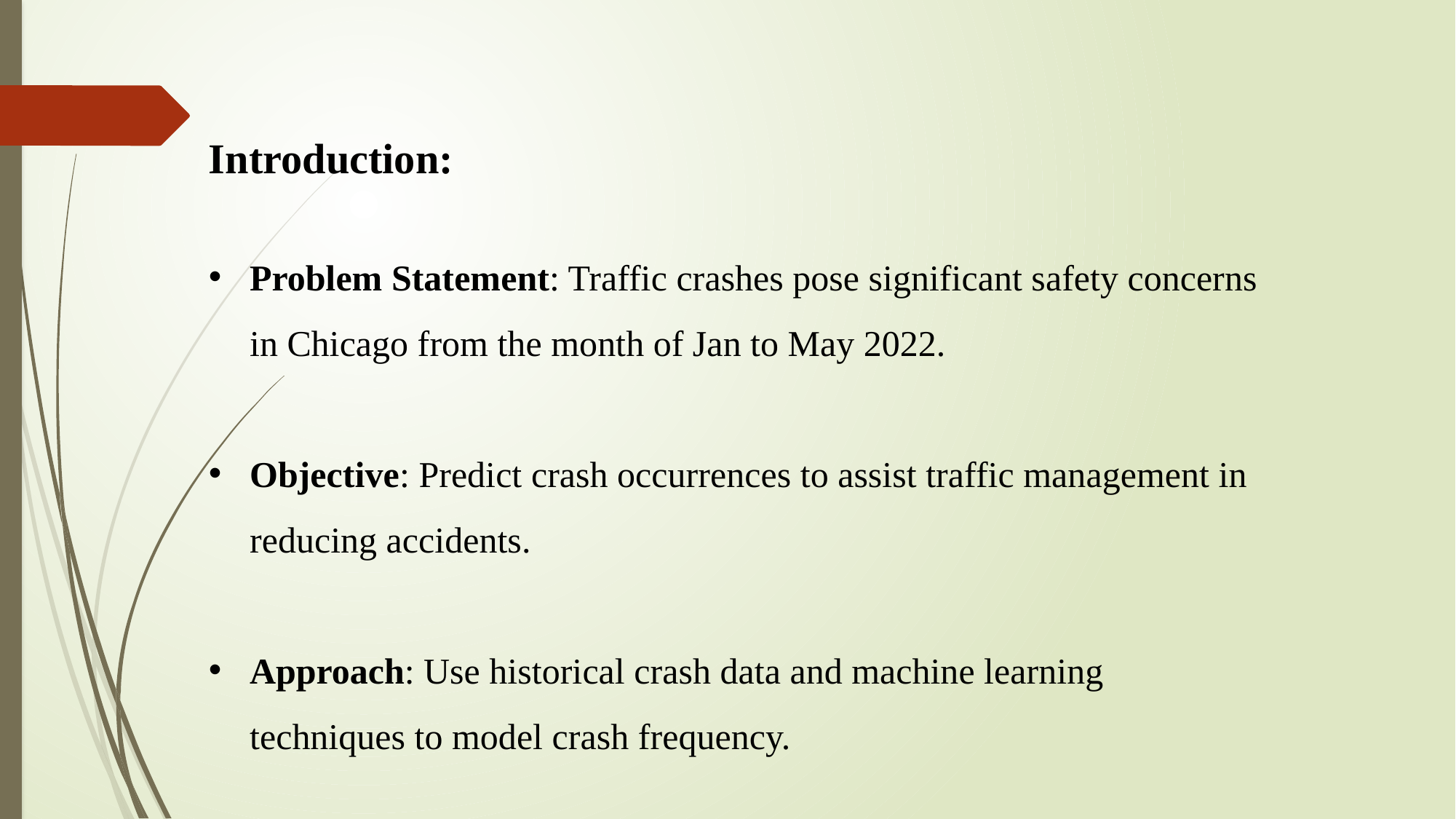

Introduction:

Problem Statement: Traffic crashes pose significant safety concerns in Chicago from the month of Jan to May 2022.

Objective: Predict crash occurrences to assist traffic management in reducing accidents.

Approach: Use historical crash data and machine learning techniques to model crash frequency.